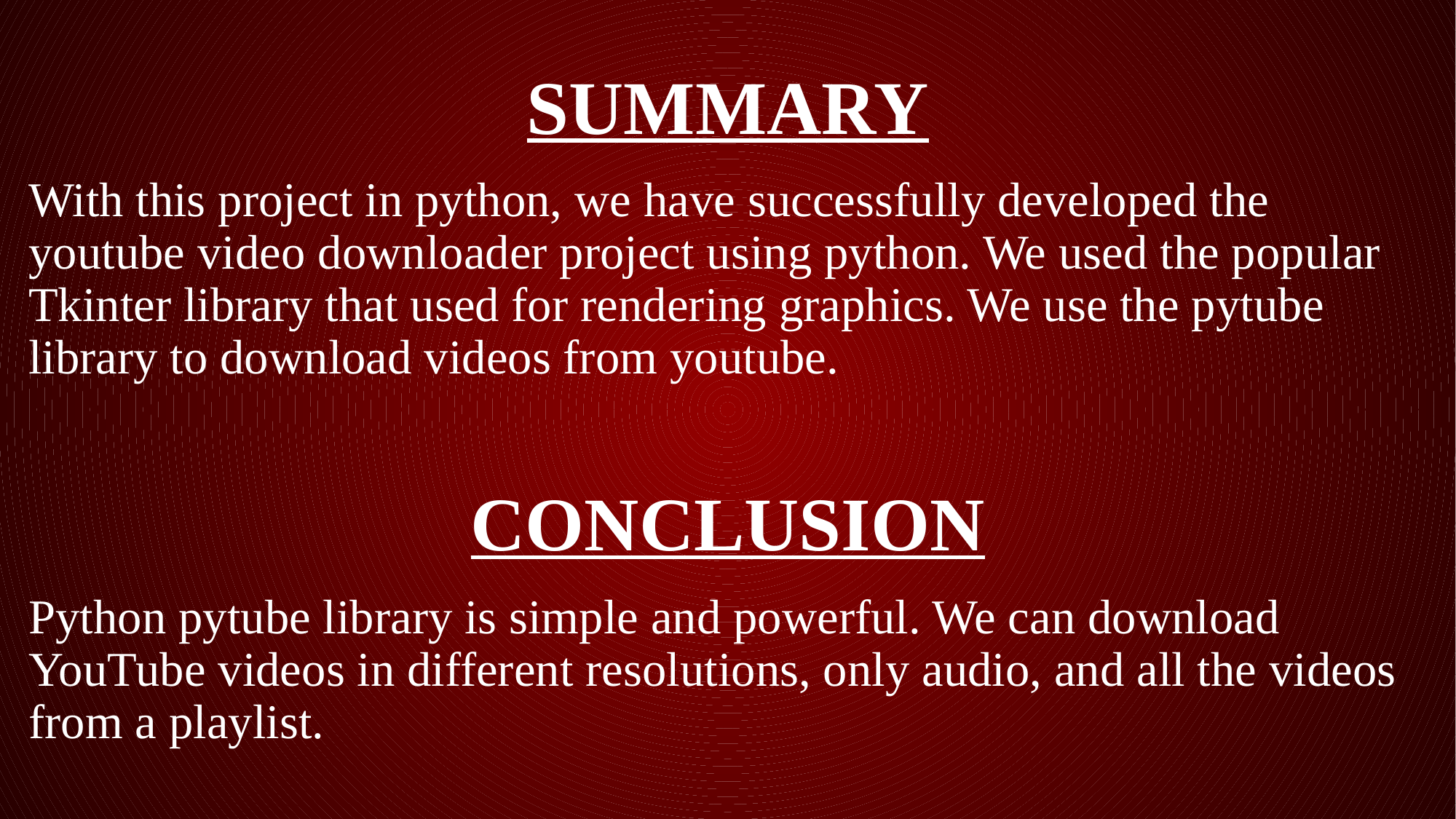

SUMMARY
With this project in python, we have successfully developed the youtube video downloader project using python. We used the popular Tkinter library that used for rendering graphics. We use the pytube library to download videos from youtube.

CONCLUSION
Python pytube library is simple and powerful. We can download YouTube videos in different resolutions, only audio, and all the videos from a playlist.